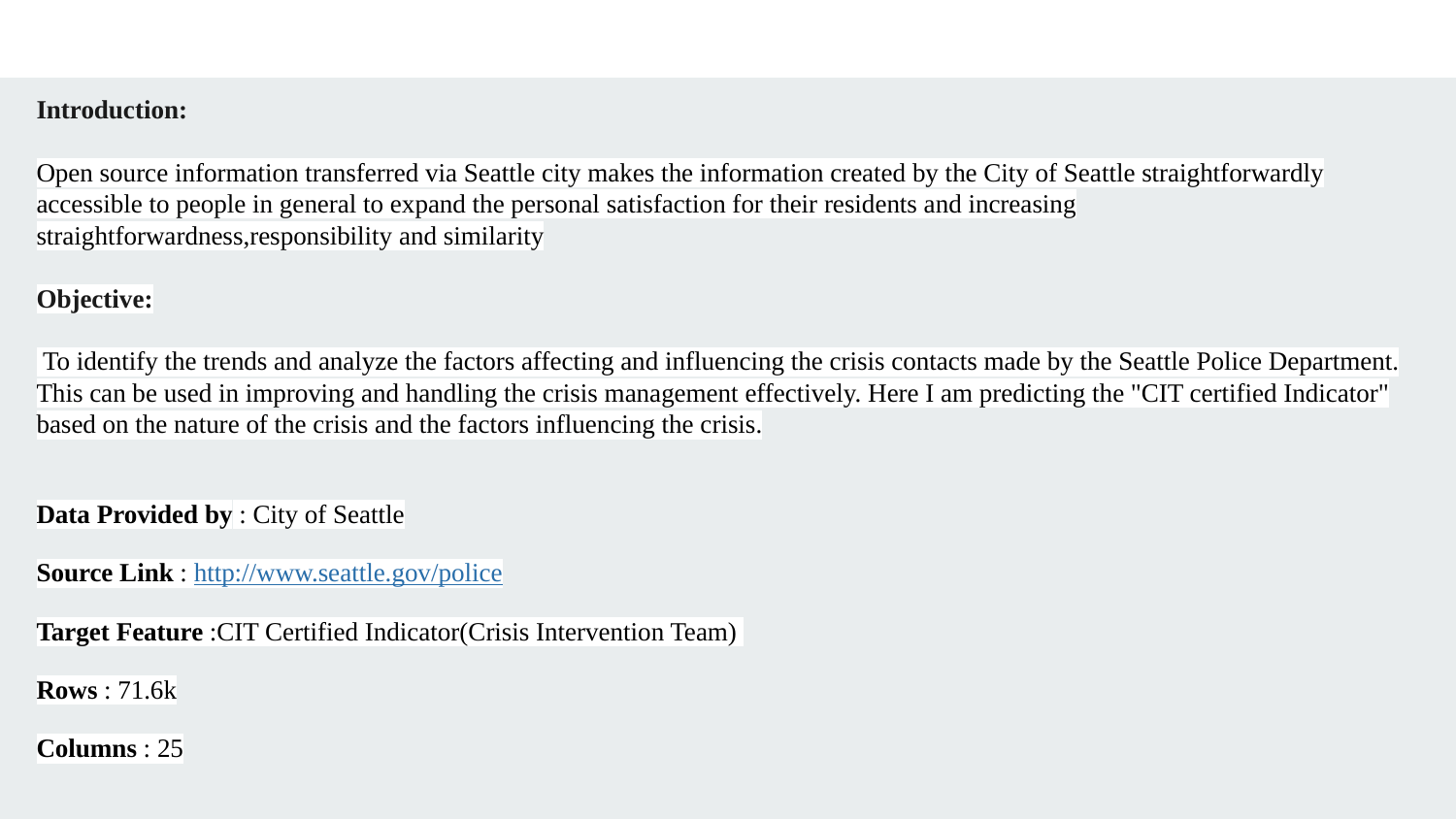

Introduction:

Open source information transferred via Seattle city makes the information created by the City of Seattle straightforwardly accessible to people in general to expand the personal satisfaction for their residents and increasing straightforwardness,responsibility and similarity

Objective:

 To identify the trends and analyze the factors affecting and influencing the crisis contacts made by the Seattle Police Department. This can be used in improving and handling the crisis management effectively. Here I am predicting the "CIT certified Indicator" based on the nature of the crisis and the factors influencing the crisis.

Data Provided by : City of Seattle
Source Link : http://www.seattle.gov/police
Target Feature :CIT Certified Indicator(Crisis Intervention Team)
Rows : 71.6k
Columns : 25